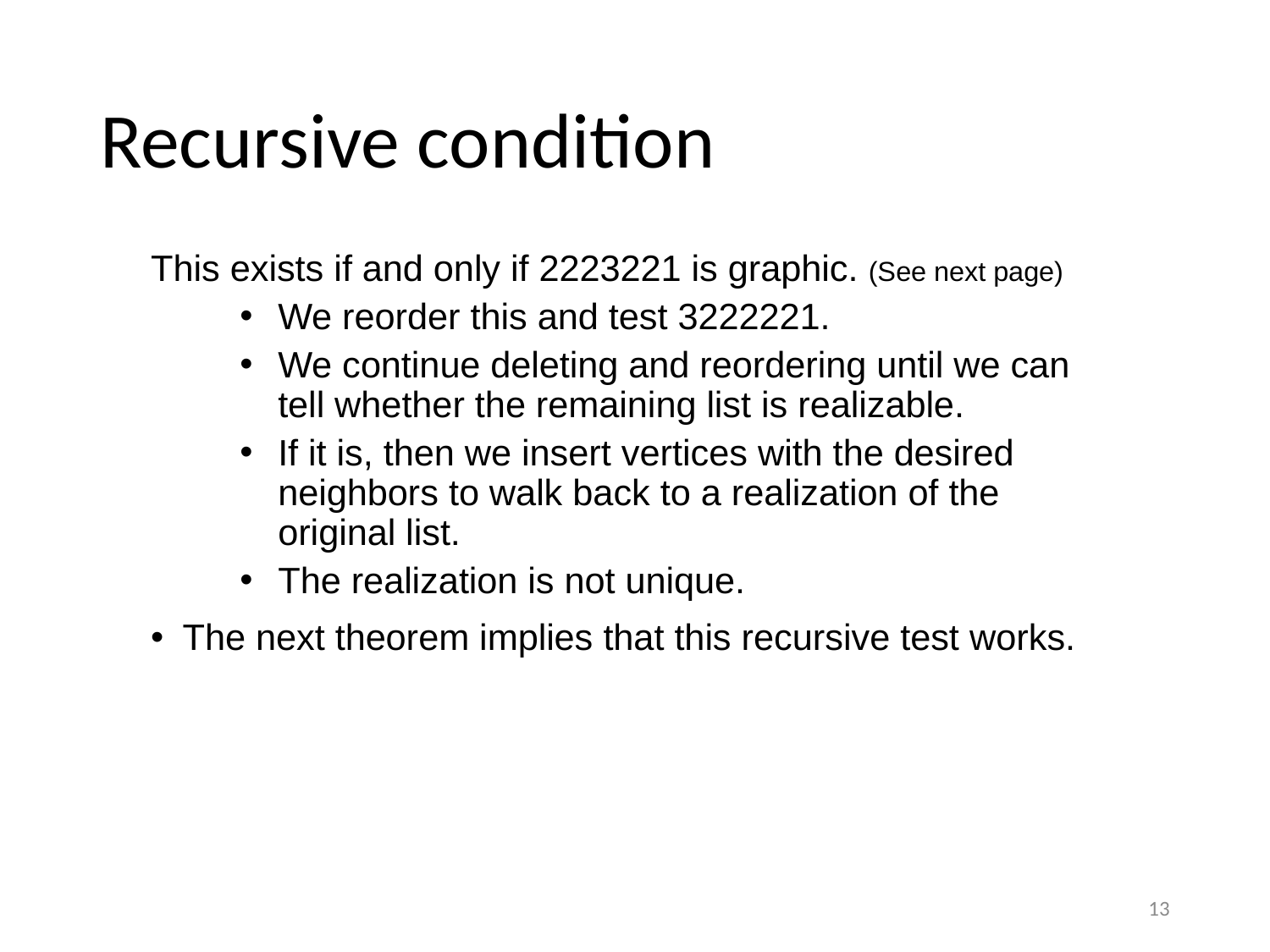

# Recursive condition
This exists if and only if 2223221 is graphic. (See next page)
We reorder this and test 3222221.
We continue deleting and reordering until we can tell whether the remaining list is realizable.
If it is, then we insert vertices with the desired neighbors to walk back to a realization of the original list.
The realization is not unique.
The next theorem implies that this recursive test works.

13